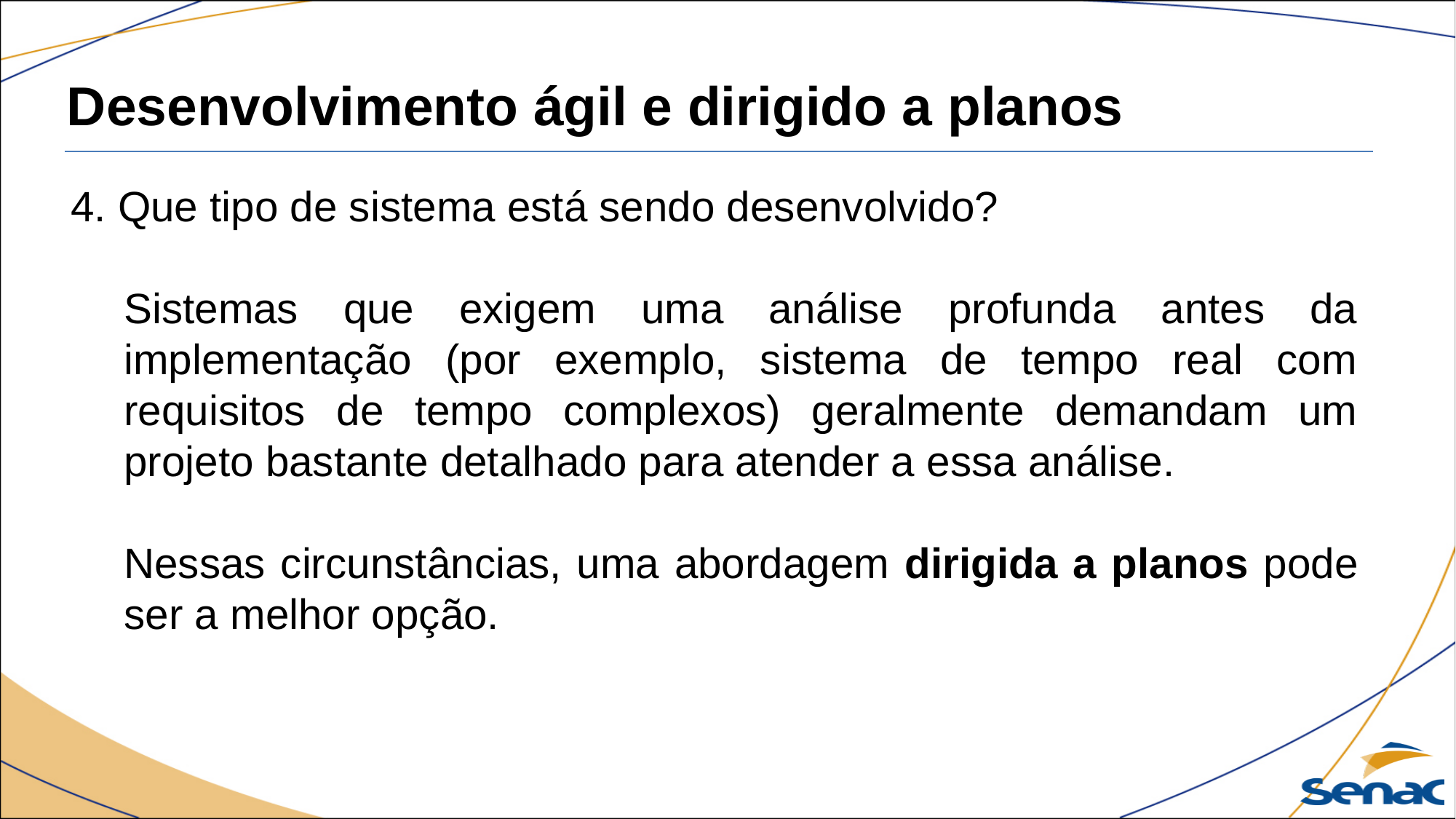

Desenvolvimento ágil e dirigido a planos
4. Que tipo de sistema está sendo desenvolvido?

Sistemas que exigem uma análise profunda antes da implementação (por exemplo, sistema de tempo real com requisitos de tempo complexos) geralmente demandam um projeto bastante detalhado para atender a essa análise.

Nessas circunstâncias, uma abordagem dirigida a planos pode ser a melhor opção.